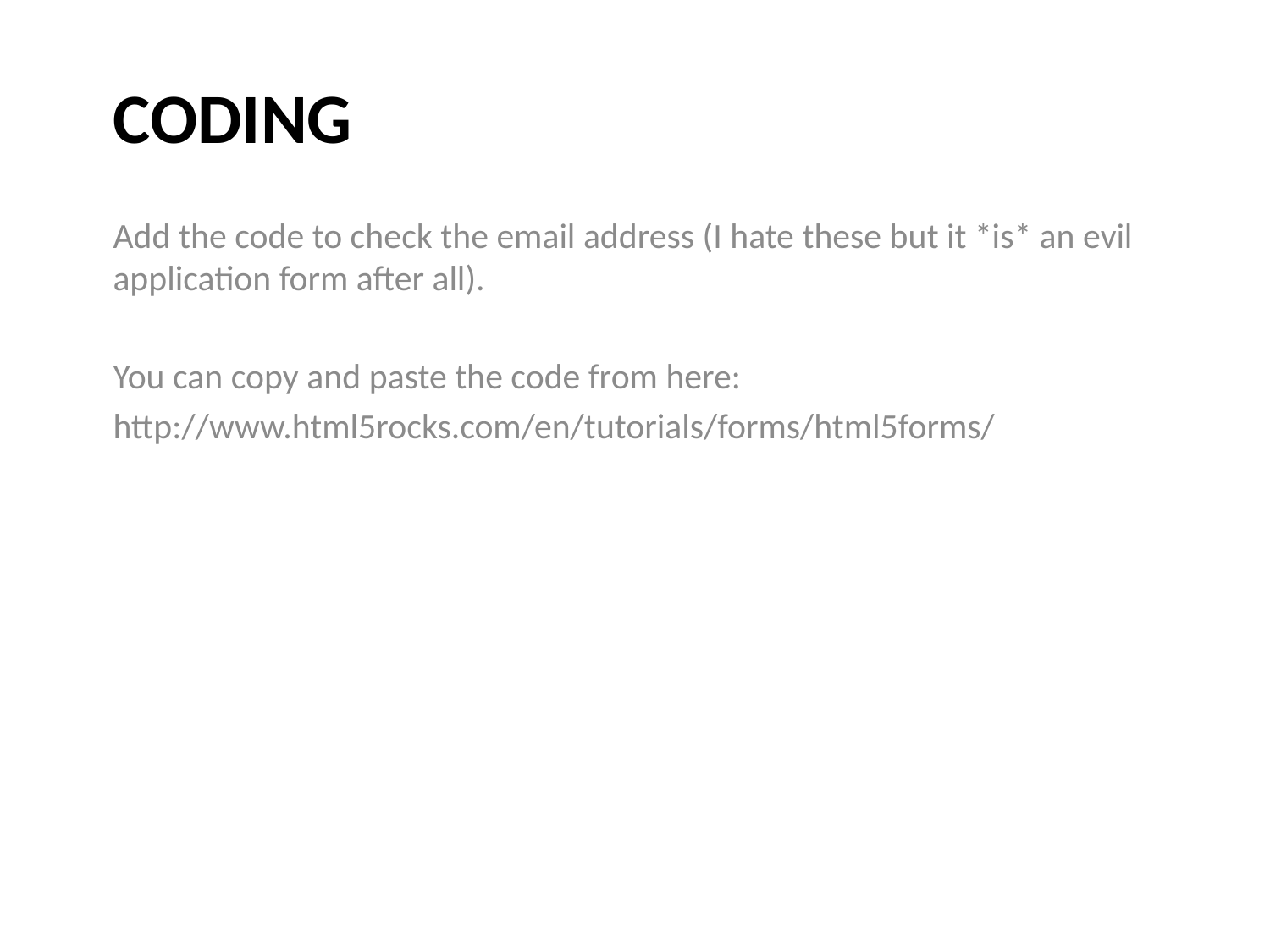

# CODING
Add the code to check the email address (I hate these but it *is* an evil application form after all).

You can copy and paste the code from here:
http://www.html5rocks.com/en/tutorials/forms/html5forms/